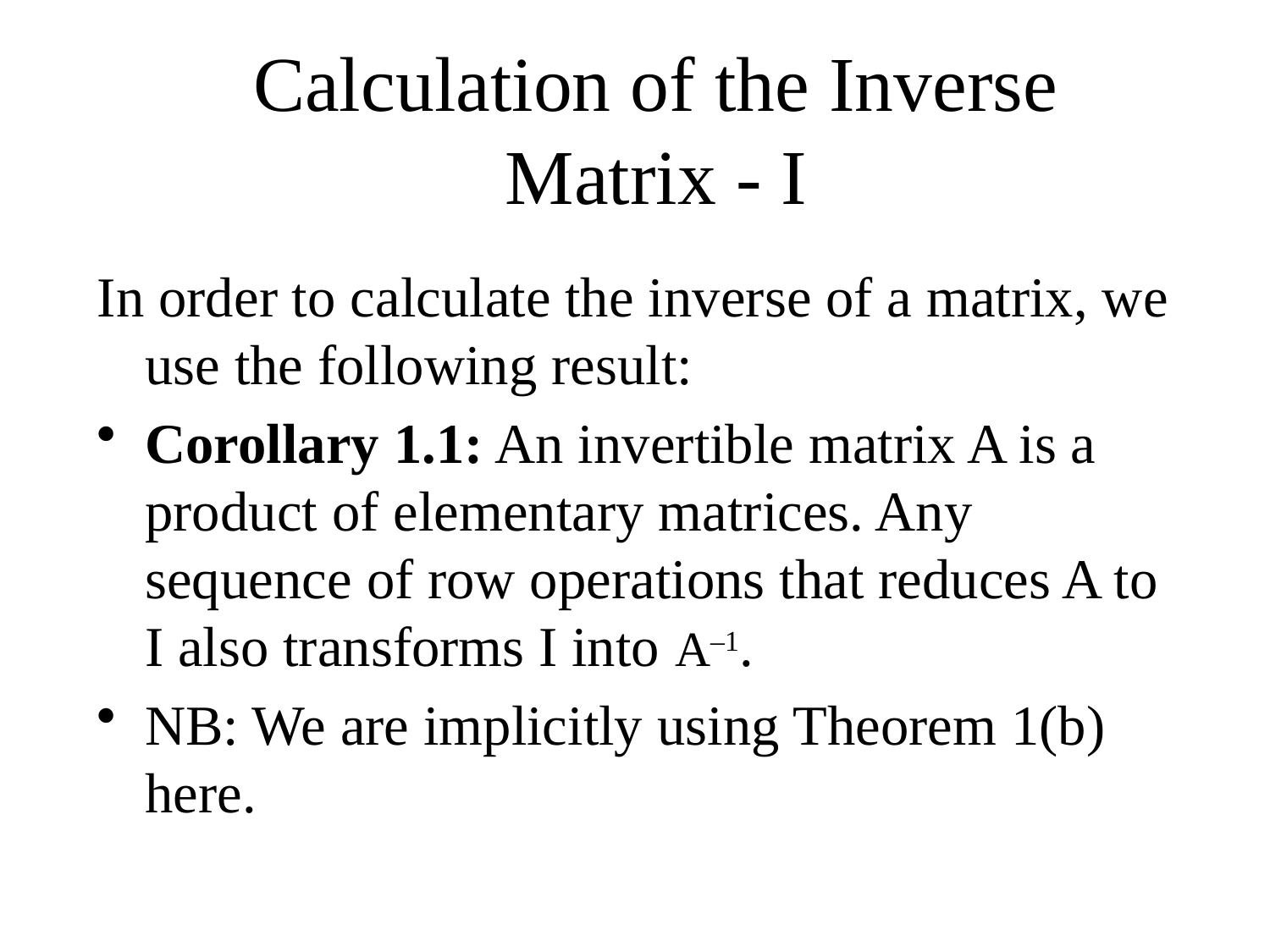

# Calculation of the Inverse Matrix - I
In order to calculate the inverse of a matrix, we use the following result:
Corollary 1.1: An invertible matrix A is a product of elementary matrices. Any sequence of row operations that reduces A to I also transforms I into A–1.
NB: We are implicitly using Theorem 1(b) here.